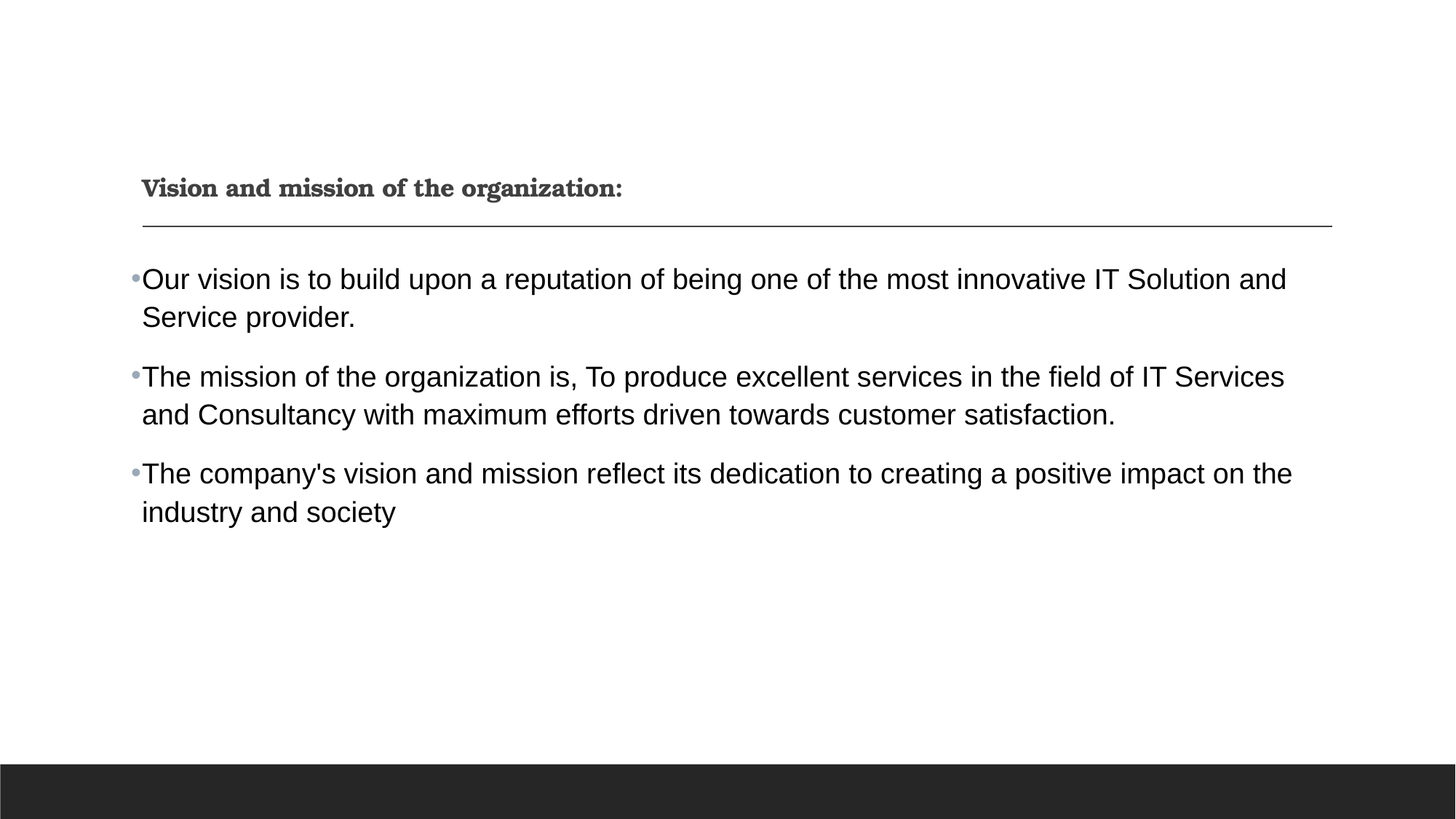

# Vision and mission of the organization:
Our vision is to build upon a reputation of being one of the most innovative IT Solution and Service provider.
The mission of the organization is, To produce excellent services in the field of IT Services and Consultancy with maximum efforts driven towards customer satisfaction.
The company's vision and mission reflect its dedication to creating a positive impact on the industry and society